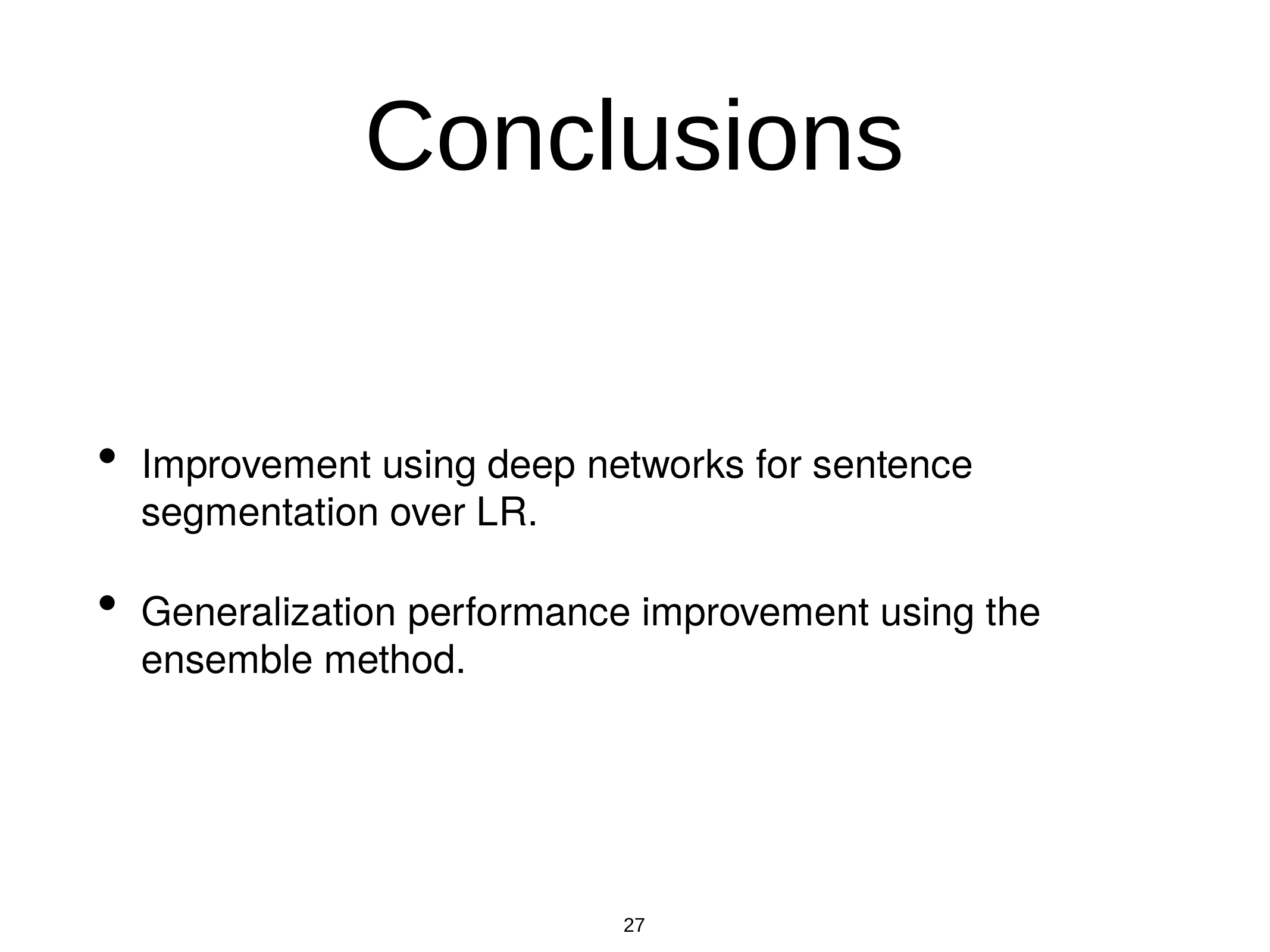

# Conclusions
Improvement using deep networks for sentence segmentation over LR.
Generalization performance improvement using the ensemble method.
27